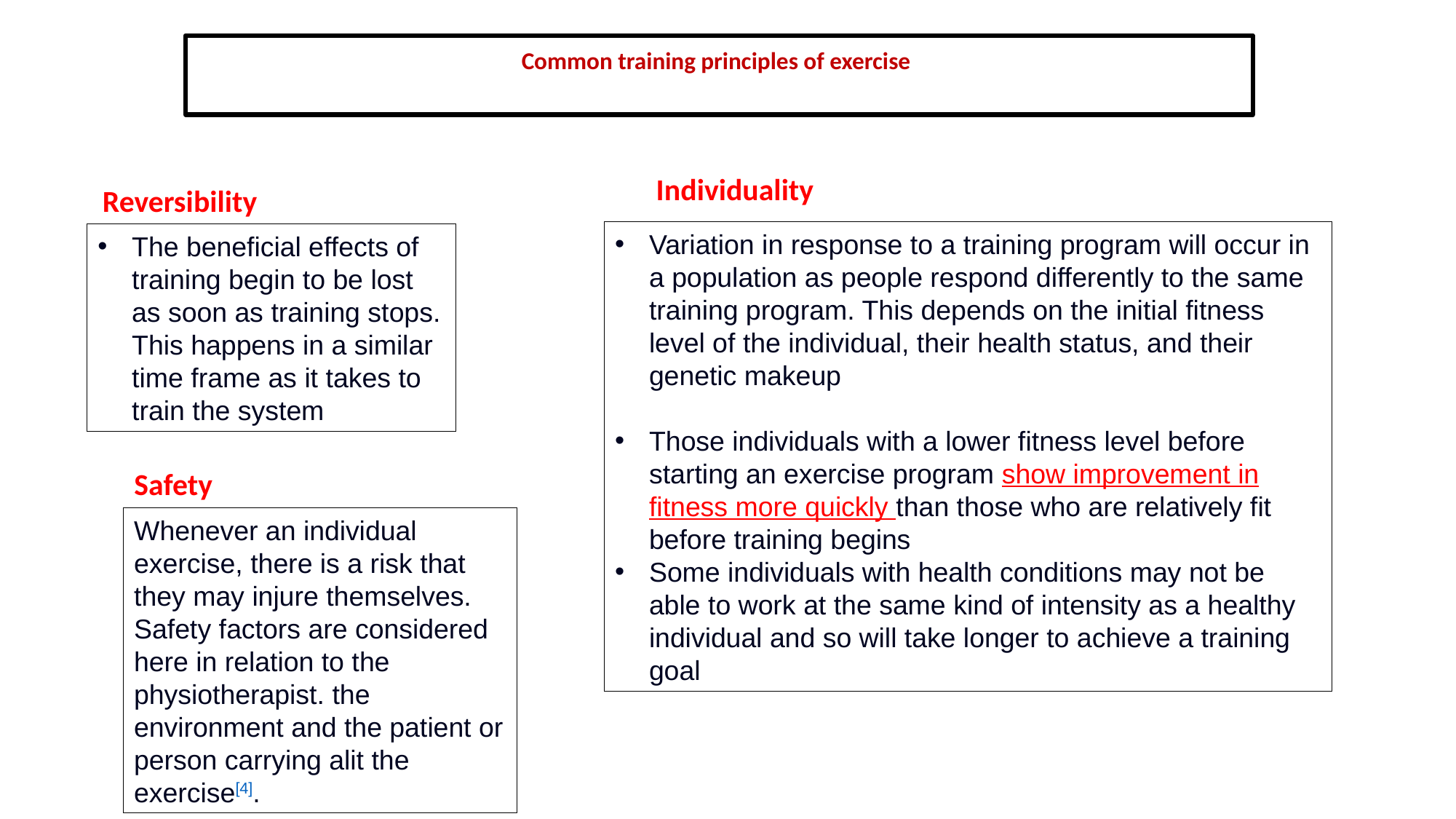

Common training principles of exercise
Individuality
Reversibility
Variation in response to a training program will occur in a population as people respond differently to the same training program. This depends on the initial fitness level of the individual, their health status, and their genetic makeup

Those individuals with a lower fitness level before starting an exercise program show improvement in fitness more quickly than those who are relatively fit before training begins
Some individuals with health conditions may not be able to work at the same kind of intensity as a healthy individual and so will take longer to achieve a training goal
The beneficial effects of training begin to be lost as soon as training stops. This happens in a similar time frame as it takes to train the system
Safety
Whenever an individual exercise, there is a risk that they may injure themselves. Safety factors are considered here in relation to the physiotherapist. the environment and the patient or person carrying alit the exercise[4].